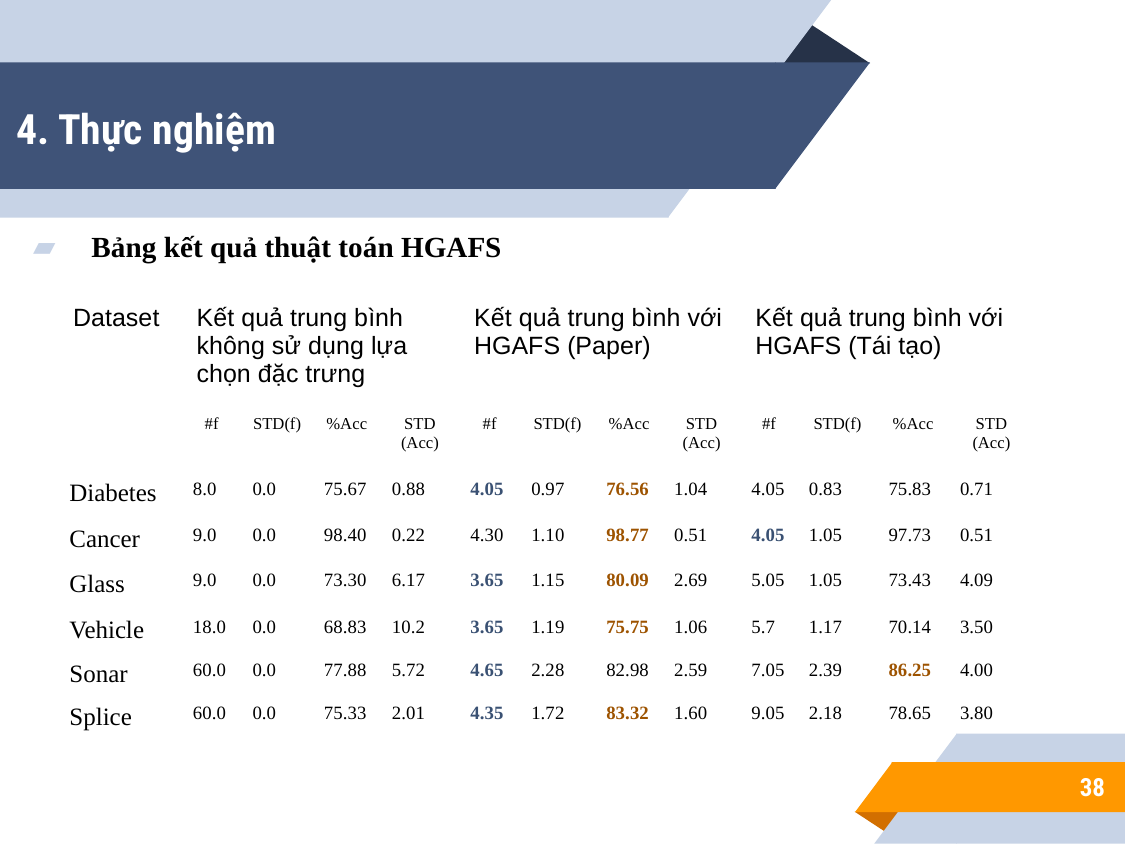

# 4. Thực nghiệm
Bảng kết quả thuật toán HGAFS
| Dataset | Kết quả trung bình không sử dụng lựa chọn đặc trưng |  |  |  | Kết quả trung bình với HGAFS (Paper) |  |  |  | Kết quả trung bình với HGAFS (Tái tạo) |  |  |  |
| --- | --- | --- | --- | --- | --- | --- | --- | --- | --- | --- | --- | --- |
|  | #f | STD(f) | %Acc | STD (Acc) | #f | STD(f) | %Acc | STD (Acc) | #f | STD(f) | %Acc | STD (Acc) |
| Diabetes | 8.0 | 0.0 | 75.67 | 0.88 | 4.05 | 0.97 | 76.56 | 1.04 | 4.05 | 0.83 | 75.83 | 0.71 |
| Cancer | 9.0 | 0.0 | 98.40 | 0.22 | 4.30 | 1.10 | 98.77 | 0.51 | 4.05 | 1.05 | 97.73 | 0.51 |
| Glass | 9.0 | 0.0 | 73.30 | 6.17 | 3.65 | 1.15 | 80.09 | 2.69 | 5.05 | 1.05 | 73.43 | 4.09 |
| Vehicle | 18.0 | 0.0 | 68.83 | 10.2 | 3.65 | 1.19 | 75.75 | 1.06 | 5.7 | 1.17 | 70.14 | 3.50 |
| Sonar | 60.0 | 0.0 | 77.88 | 5.72 | 4.65 | 2.28 | 82.98 | 2.59 | 7.05 | 2.39 | 86.25 | 4.00 |
| Splice | 60.0 | 0.0 | 75.33 | 2.01 | 4.35 | 1.72 | 83.32 | 1.60 | 9.05 | 2.18 | 78.65 | 3.80 |
38